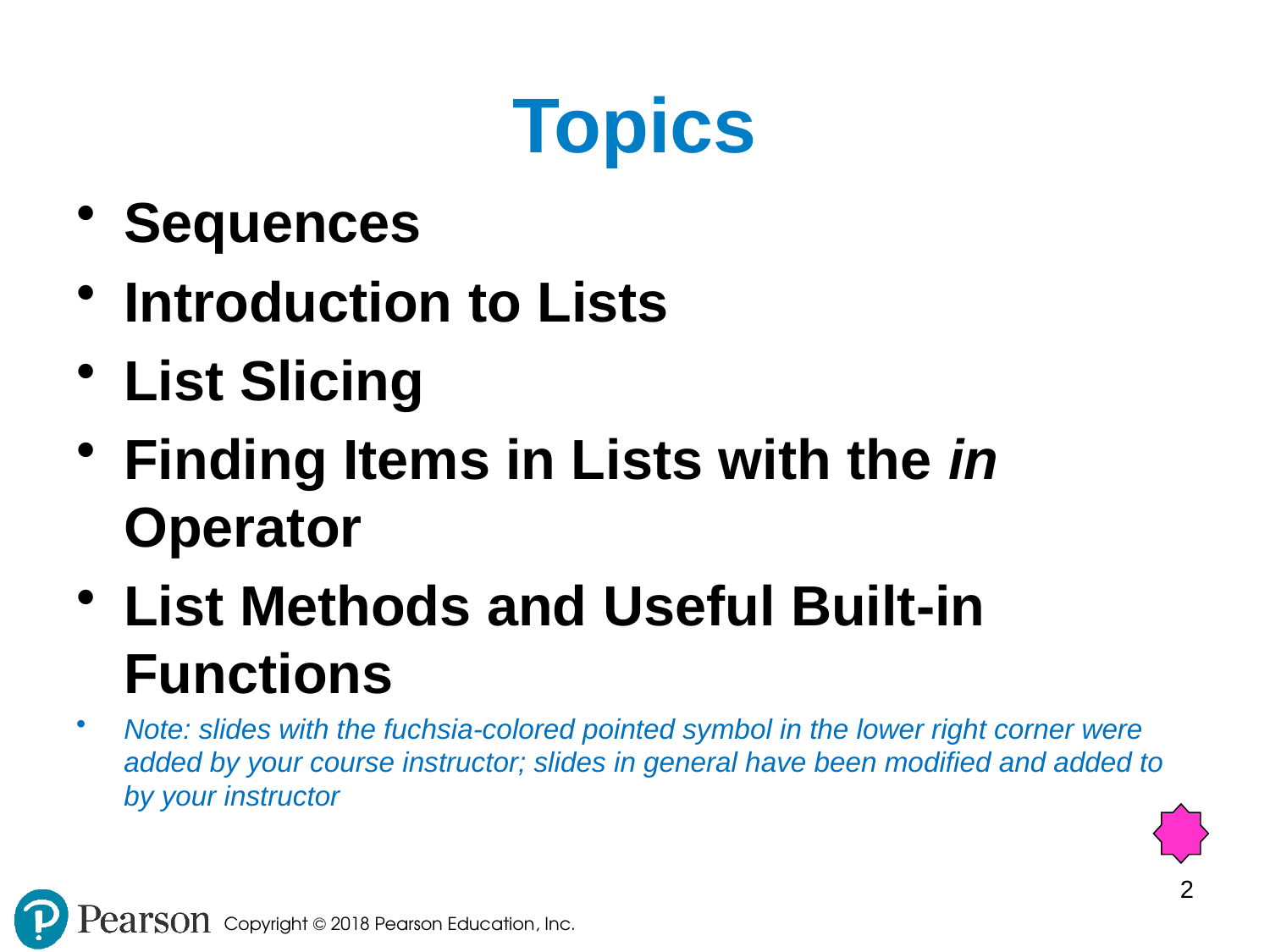

# Topics
Sequences
Introduction to Lists
List Slicing
Finding Items in Lists with the in Operator
List Methods and Useful Built-in Functions
Note: slides with the fuchsia-colored pointed symbol in the lower right corner were added by your course instructor; slides in general have been modified and added to by your instructor

2